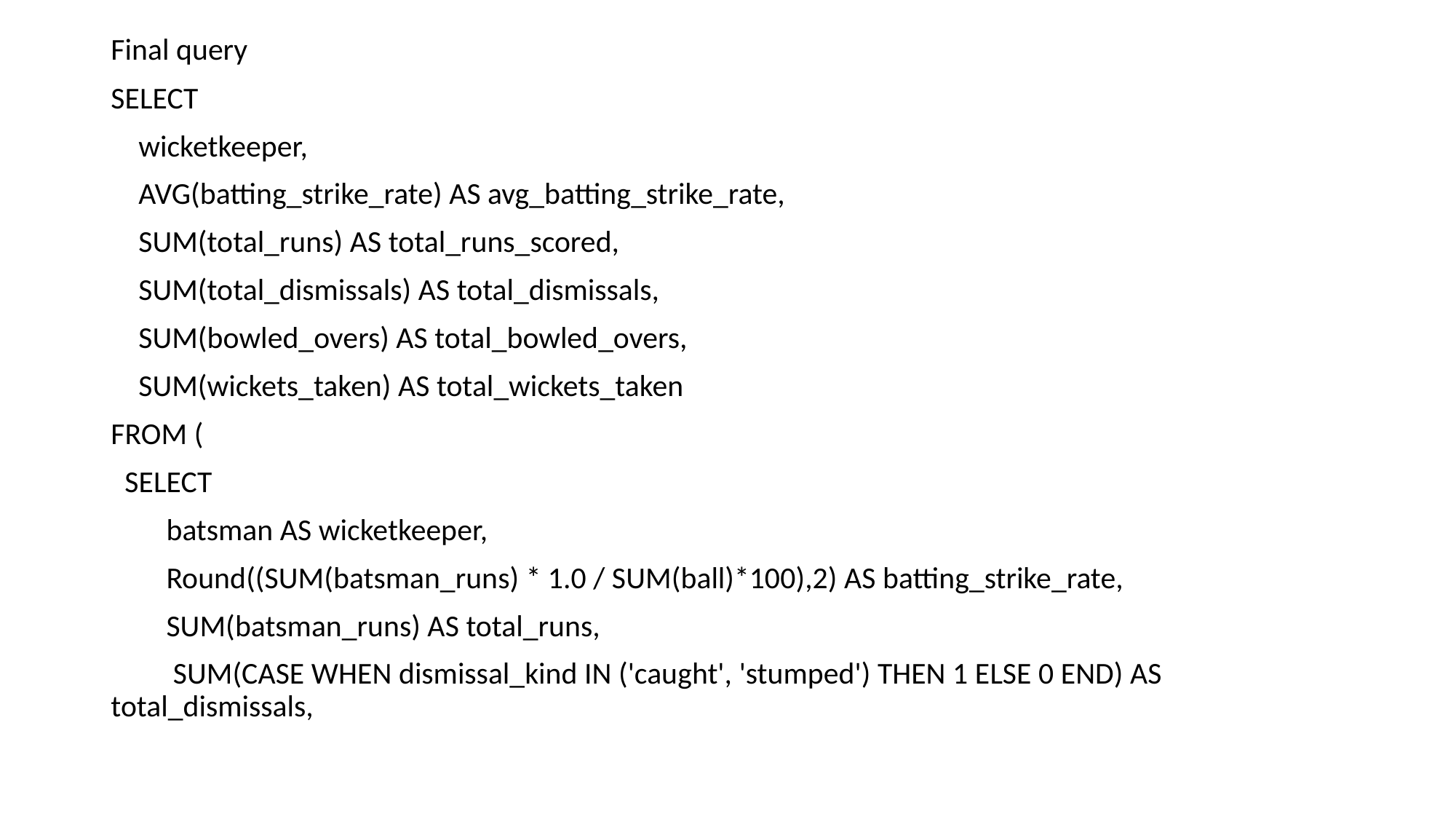

# Final query
SELECT
    wicketkeeper,
    AVG(batting_strike_rate) AS avg_batting_strike_rate,
    SUM(total_runs) AS total_runs_scored,
    SUM(total_dismissals) AS total_dismissals,
    SUM(bowled_overs) AS total_bowled_overs,
    SUM(wickets_taken) AS total_wickets_taken
FROM (
  SELECT
        batsman AS wicketkeeper,
        Round((SUM(batsman_runs) * 1.0 / SUM(ball)*100),2) AS batting_strike_rate,
        SUM(batsman_runs) AS total_runs,
         SUM(CASE WHEN dismissal_kind IN ('caught', 'stumped') THEN 1 ELSE 0 END) AS total_dismissals,